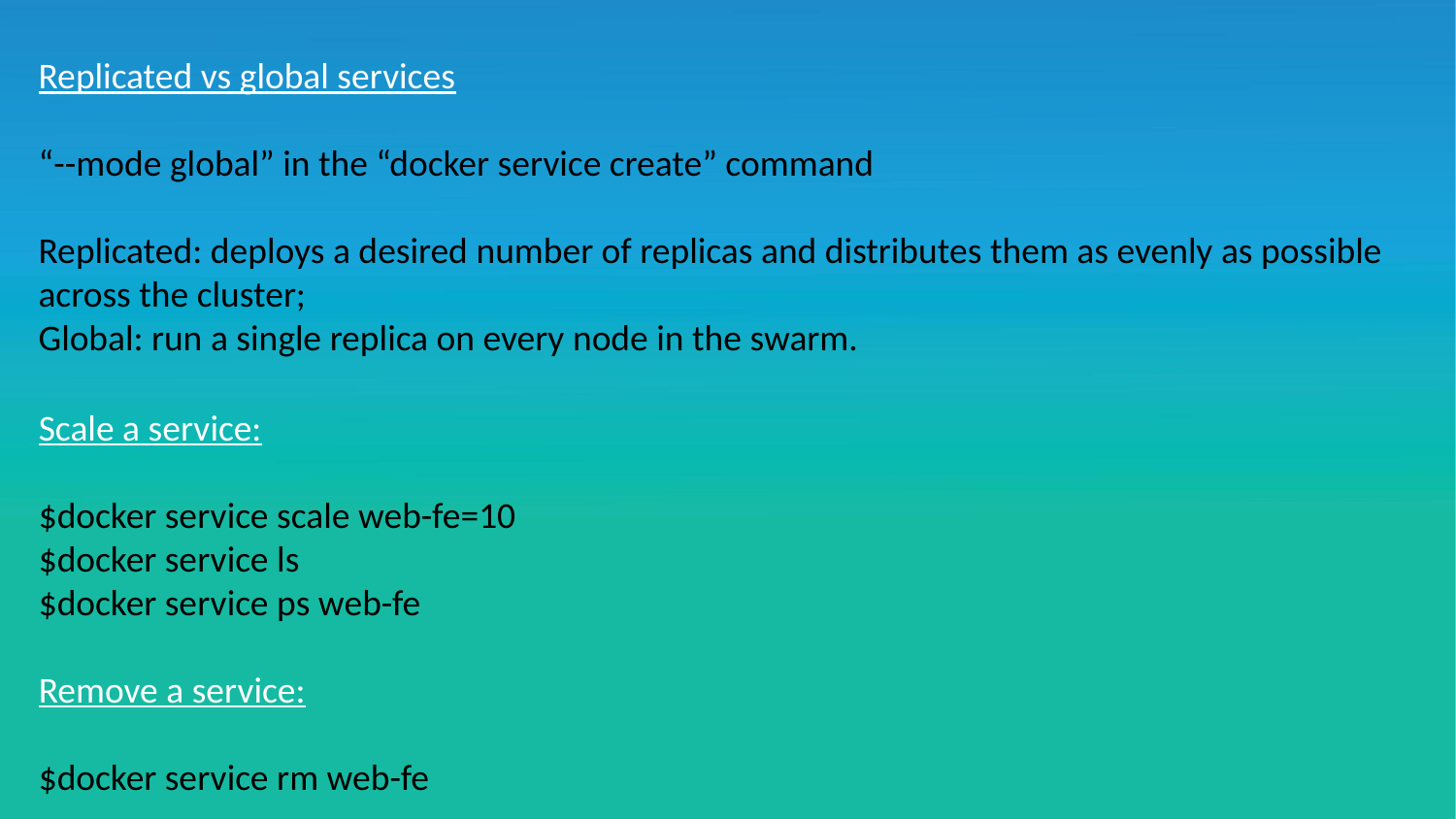

Replicated vs global services

“--mode global” in the “docker service create” command

Replicated: deploys a desired number of replicas and distributes them as evenly as possible across the cluster;
Global: run a single replica on every node in the swarm.
Scale a service:

$docker service scale web-fe=10
$docker service ls
$docker service ps web-fe

Remove a service:

$docker service rm web-fe